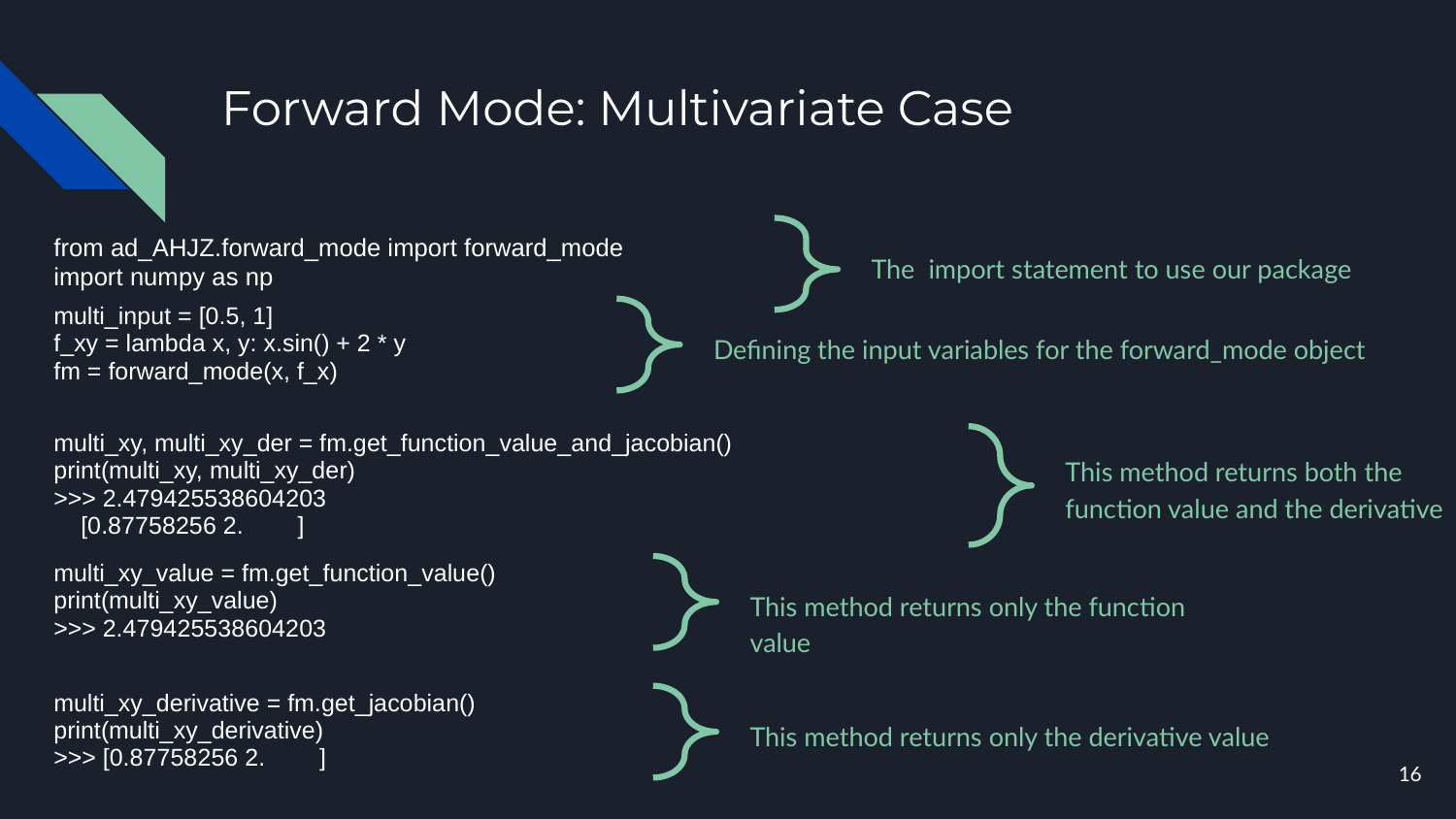

# Forward Mode: Multivariate Case

from ad_AHJZ.forward_mode import forward_mode
import numpy as np

The  import statement to use our package
multi_input = [0.5, 1]
f_xy = lambda x, y: x.sin() + 2 * y
fm = forward_mode(x, f_x)

Defining the input variables for the forward_mode object
multi_xy, multi_xy_der = fm.get_function_value_and_jacobian()
print(multi_xy, multi_xy_der)
>>> 2.479425538604203
    [0.87758256 2.        ]

This method returns both the
function value and the derivative
multi_xy_value = fm.get_function_value()
print(multi_xy_value)
>>> 2.479425538604203

This method returns only the function value
multi_xy_derivative = fm.get_jacobian()
print(multi_xy_derivative)
>>> [0.87758256 2.        ]

This method returns only the derivative value
16